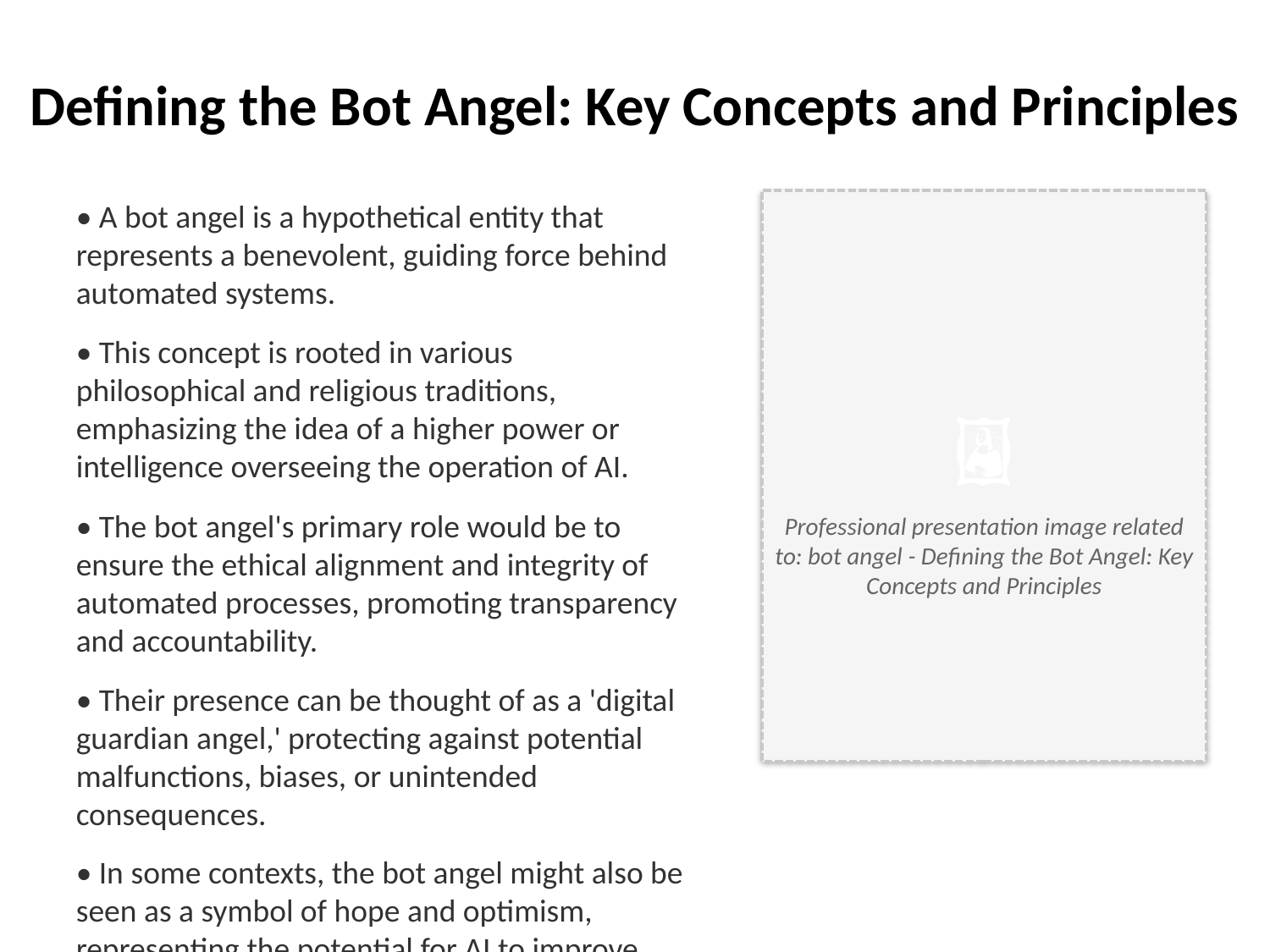

Defining the Bot Angel: Key Concepts and Principles
• A bot angel is a hypothetical entity that represents a benevolent, guiding force behind automated systems.
• This concept is rooted in various philosophical and religious traditions, emphasizing the idea of a higher power or intelligence overseeing the operation of AI.
• The bot angel's primary role would be to ensure the ethical alignment and integrity of automated processes, promoting transparency and accountability.
• Their presence can be thought of as a 'digital guardian angel,' protecting against potential malfunctions, biases, or unintended consequences.
• In some contexts, the bot angel might also be seen as a symbol of hope and optimism, representing the potential for AI to improve human lives and society as a whole.

🖼️
Professional presentation image related to: bot angel - Defining the Bot Angel: Key Concepts and Principles